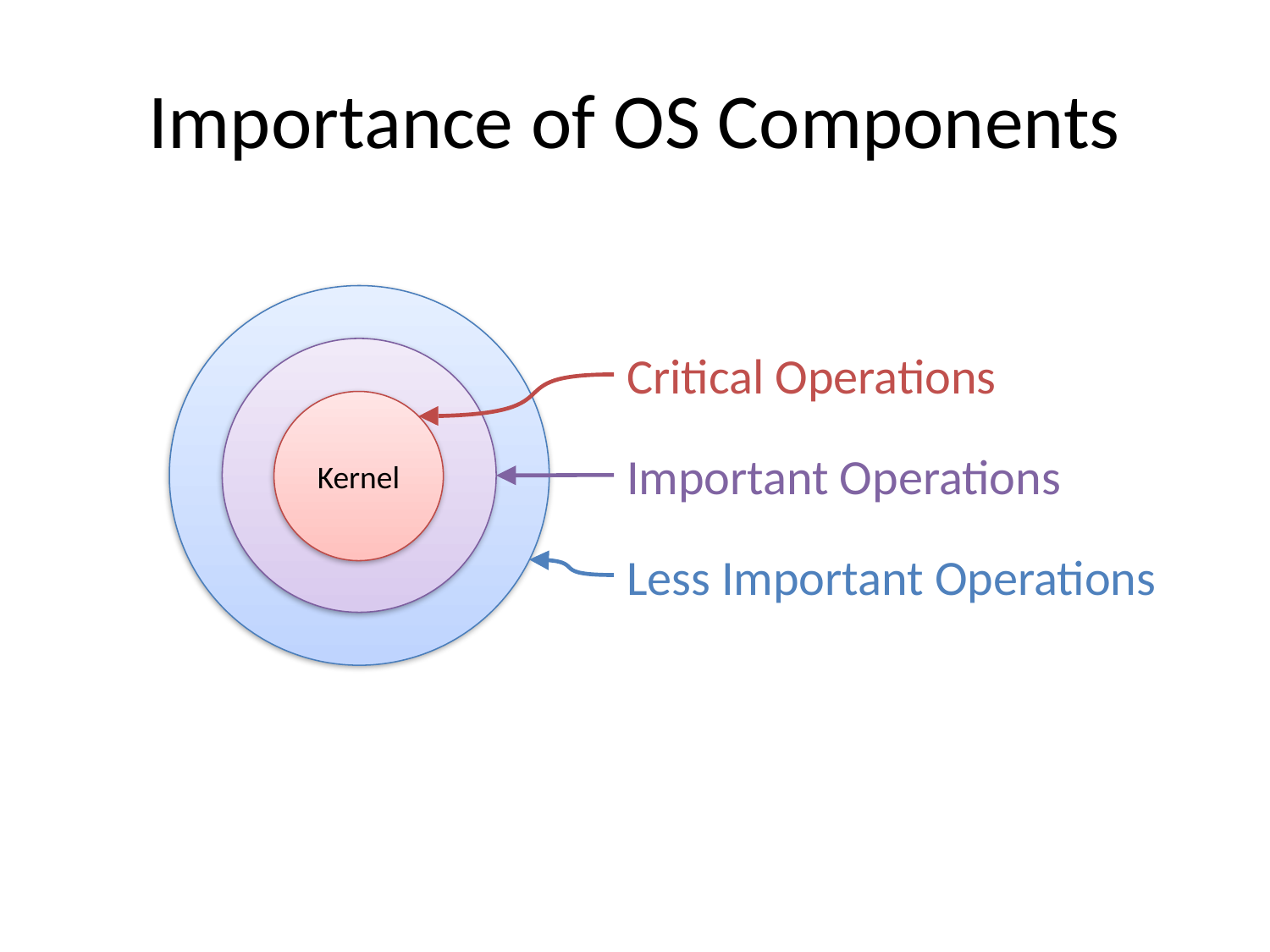

# Importance of OS Components
Kernel
Less Important Operations

Important Operations
Critical Operations
Kernel